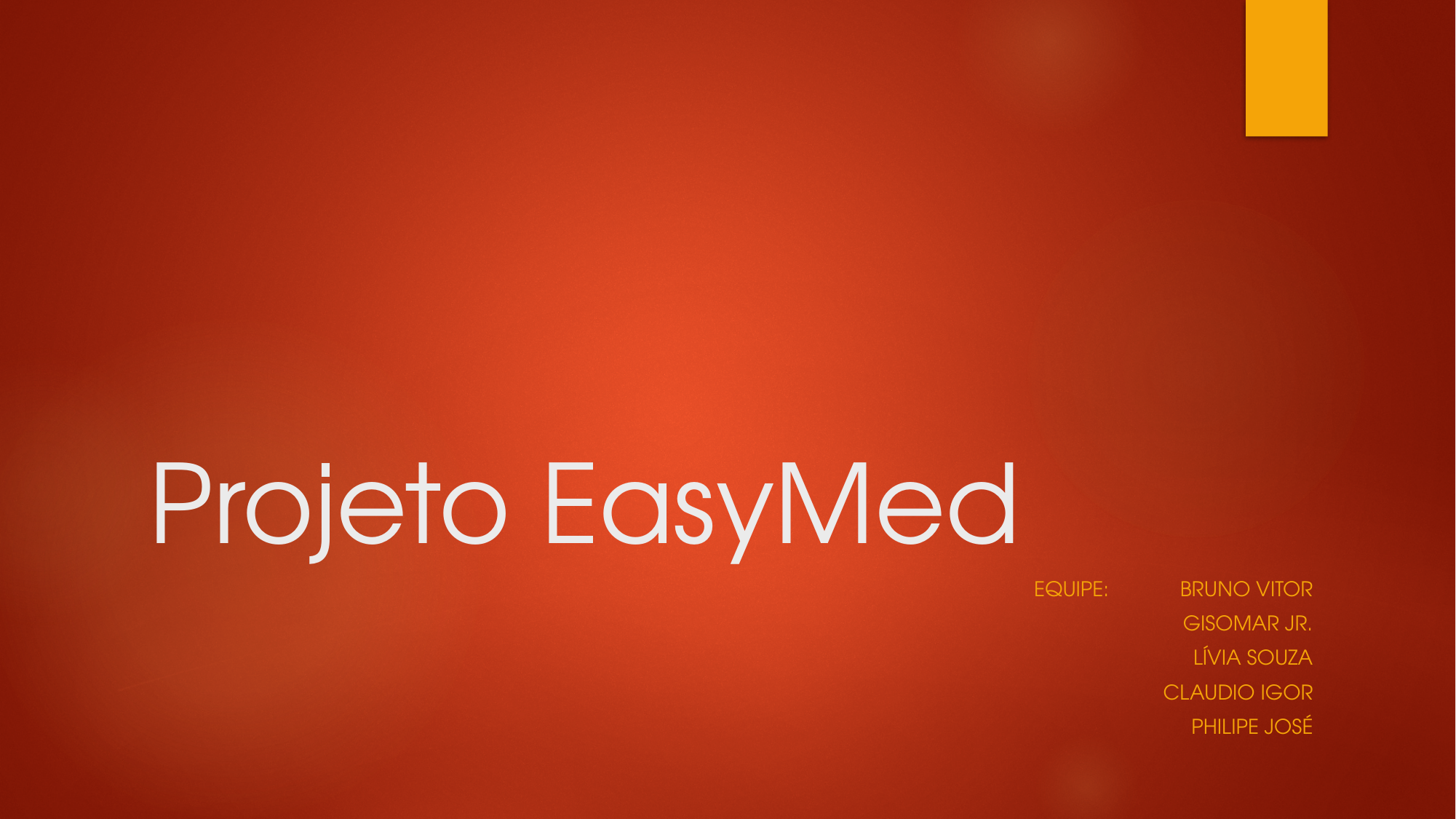

# Projeto EasyMed
Equipe: 	Bruno Vitor
		Gisomar Jr.
	 Lívia Souza
			 Claudio Igor
		Philipe José